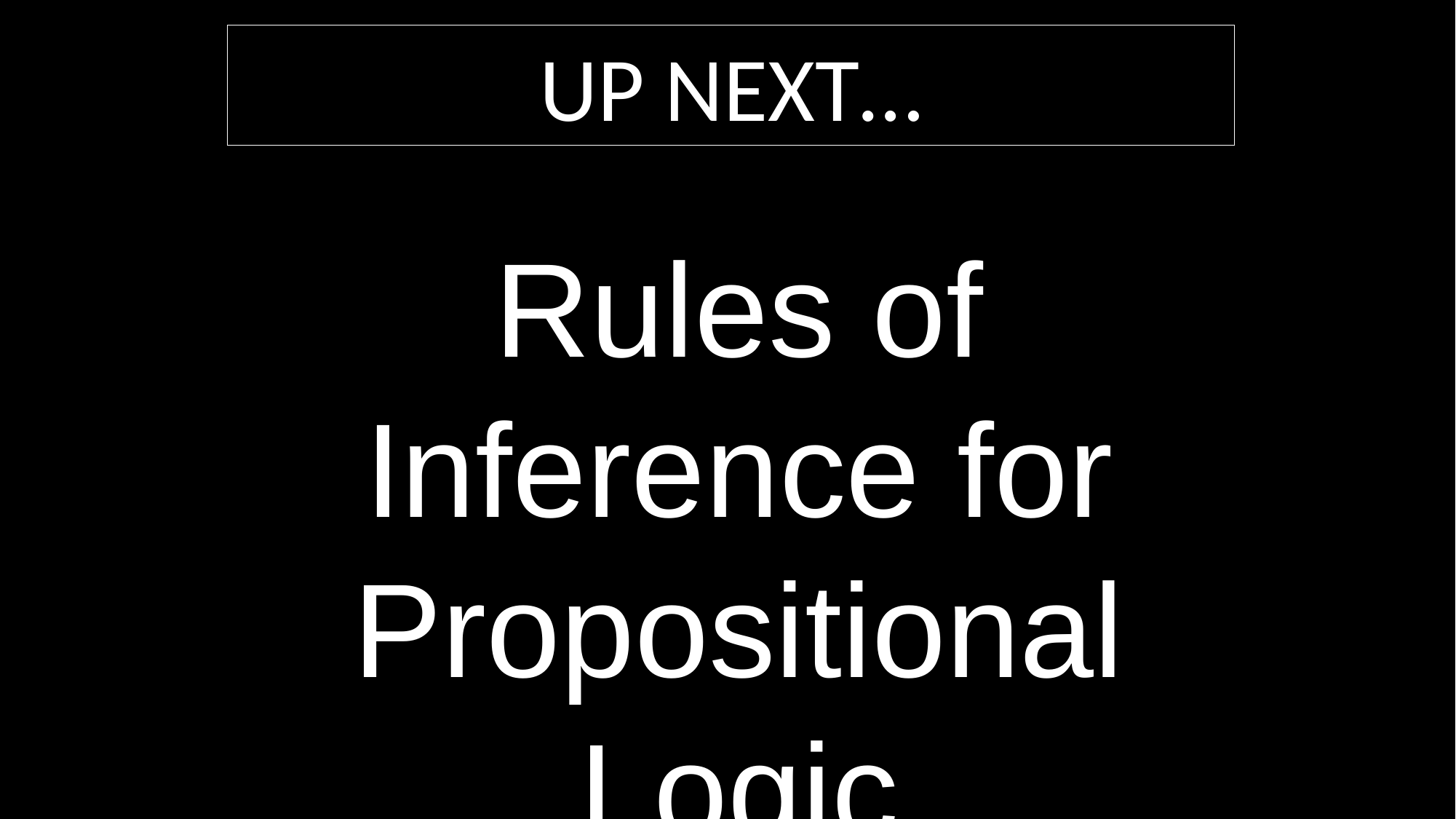

Up Next…
Rules of Inference for Propositional Logic